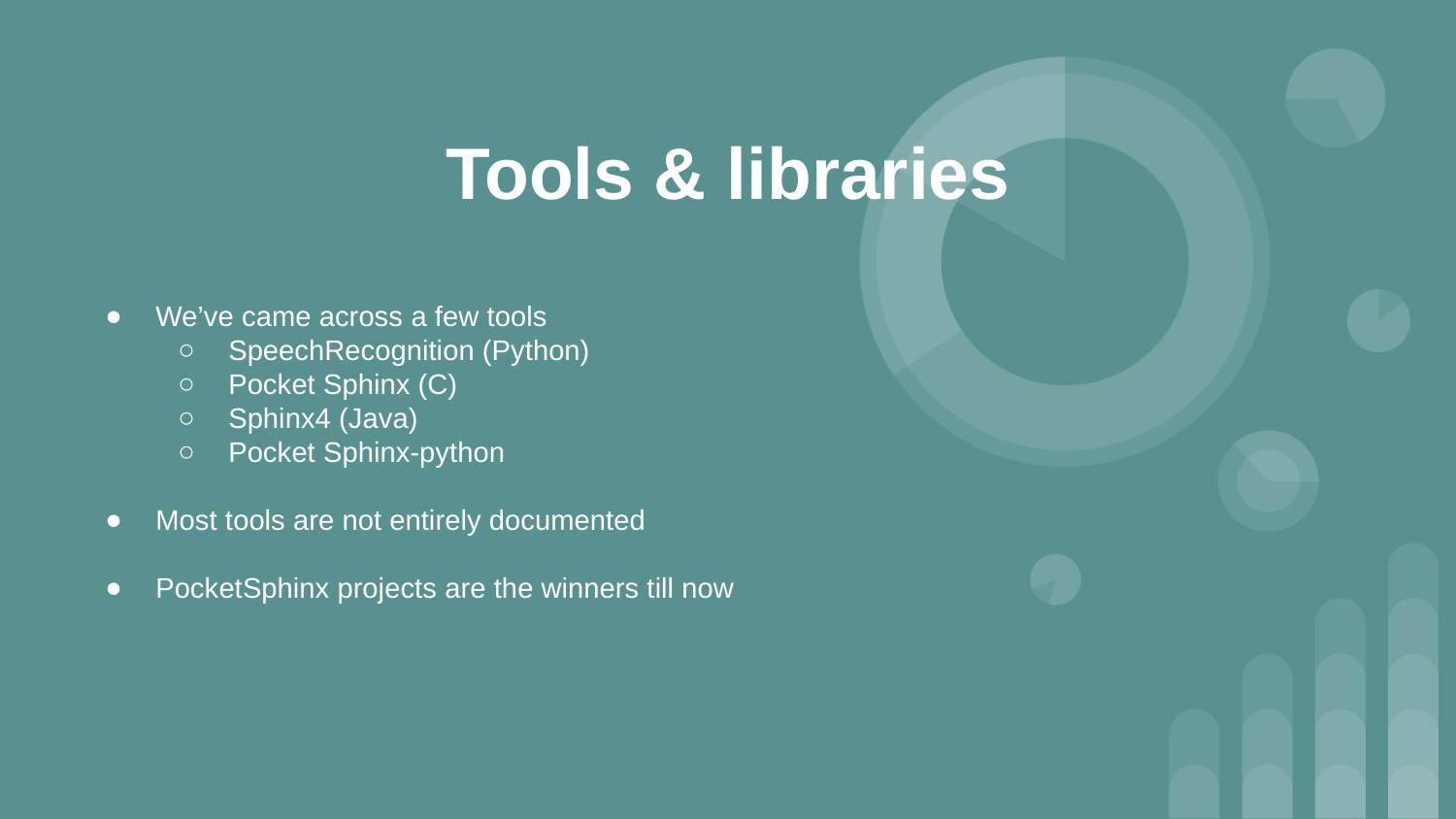

Tools & libraries
We’ve came across a few tools
SpeechRecognition (Python)
Pocket Sphinx (C)
Sphinx4 (Java)
Pocket Sphinx-python

Most tools are not entirely documented

PocketSphinx projects are the winners till now